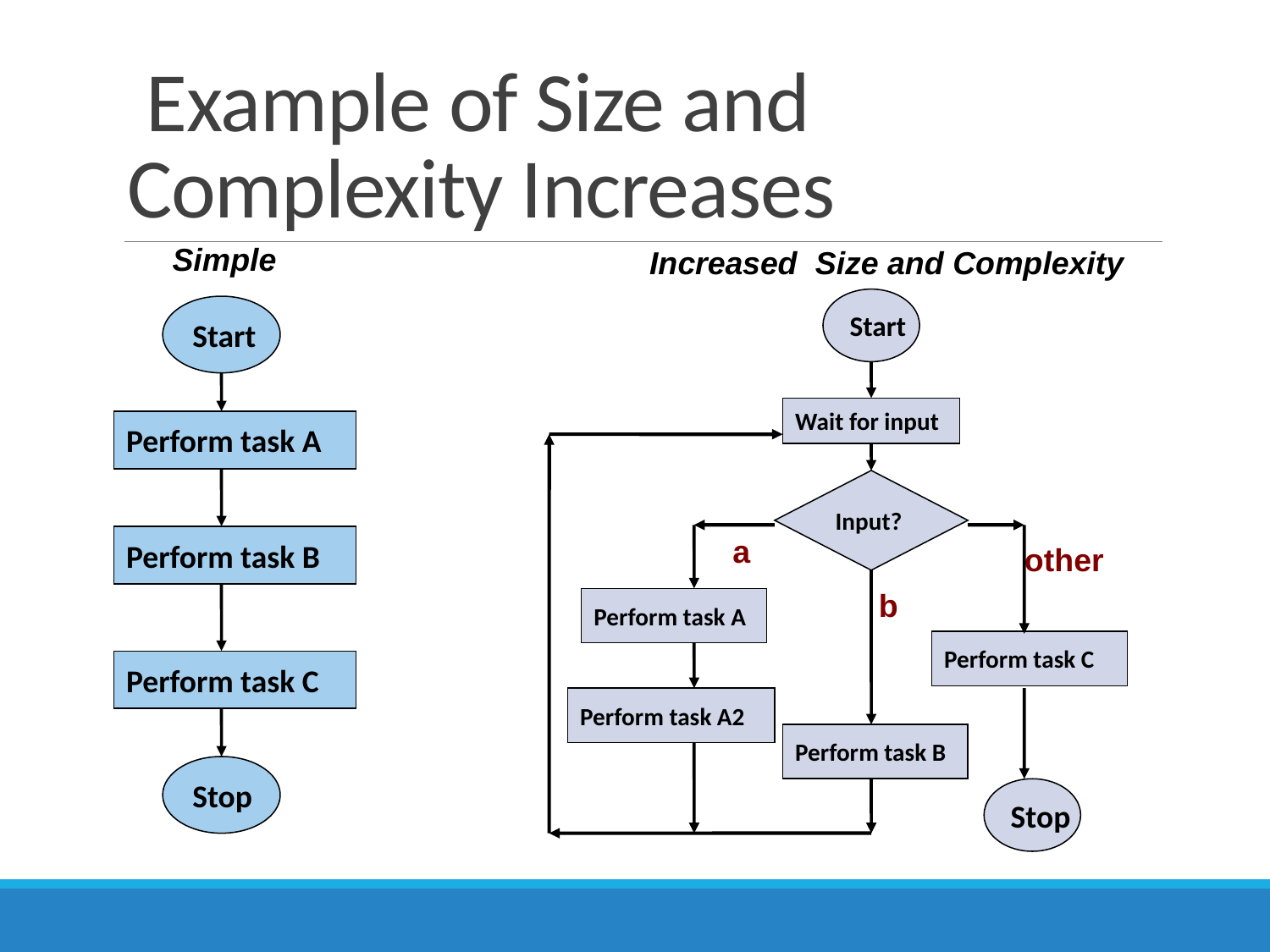

# Example of Size and Complexity Increases
Simple
Increased  Size and Complexity
Start

Wait for input

Input?

a

other

b
Perform task A
Perform task C

Perform task A2

Perform task B

Stop

Start

Perform task A

Perform task B

Perform task C

Stop